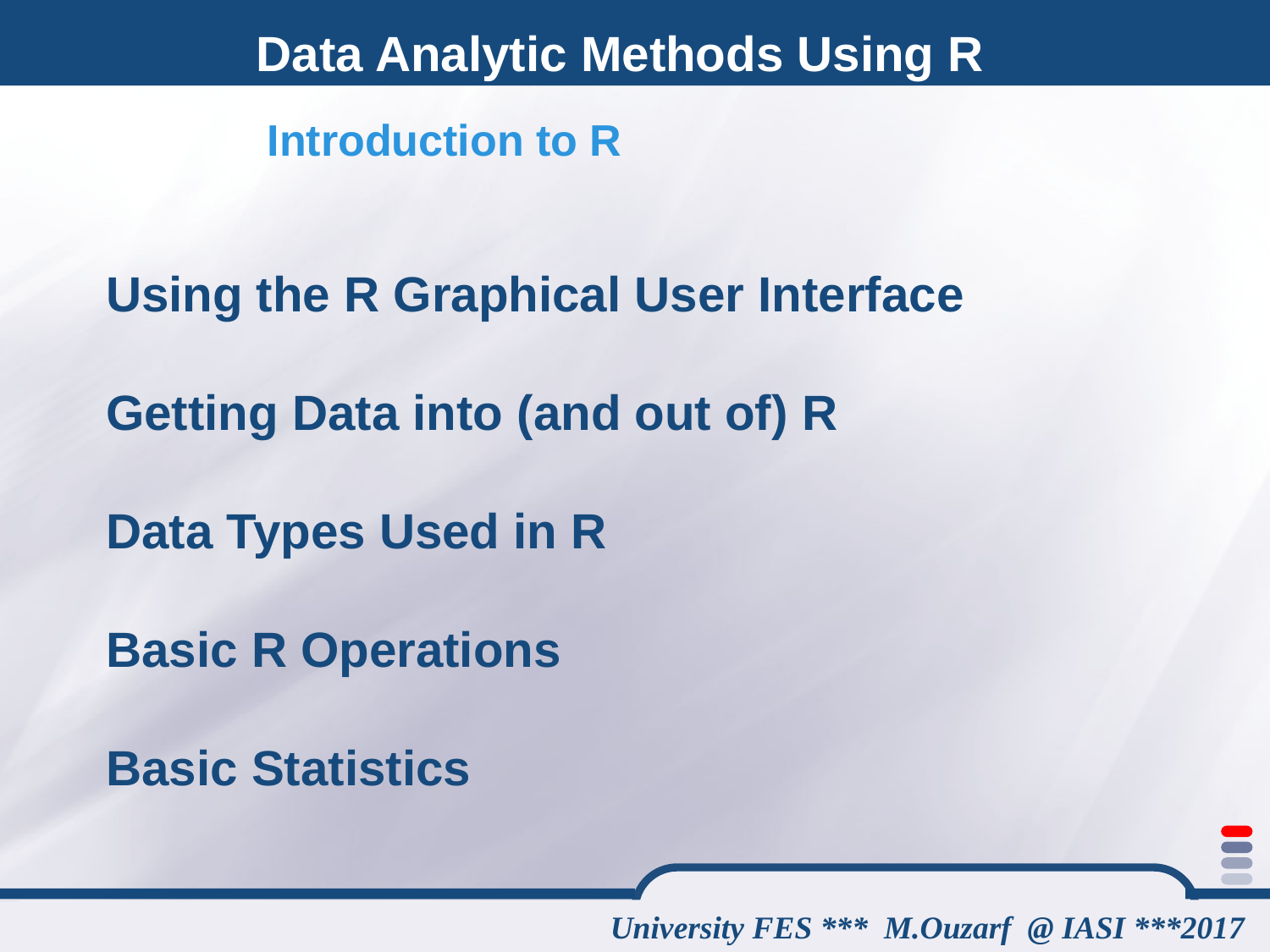

Data Analytic Methods Using R
Introduction to R
Using the R Graphical User Interface

Getting Data into (and out of) R

Data Types Used in R

Basic R Operations

Basic Statistics